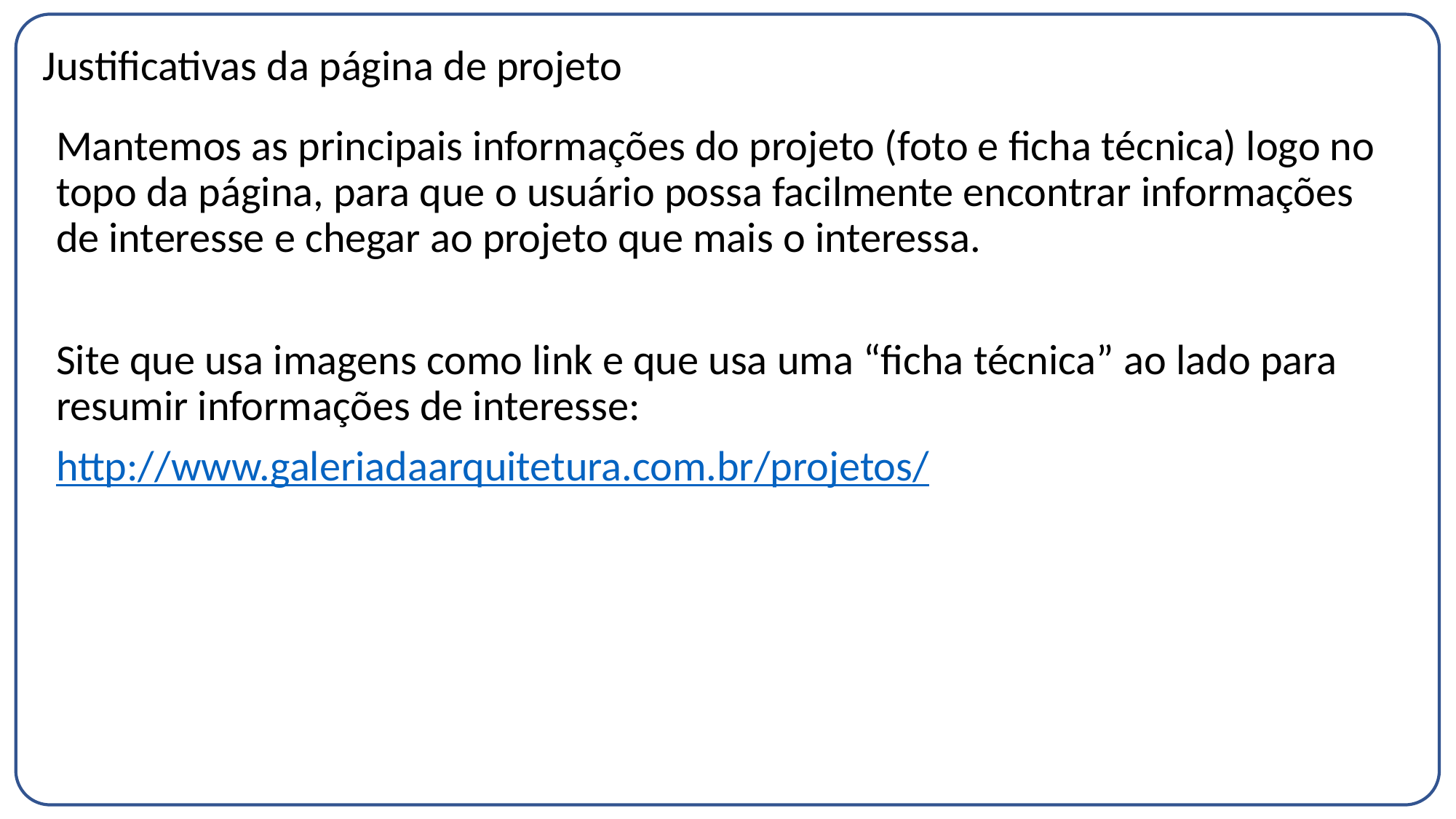

# Justificativas da página de projeto
Mantemos as principais informações do projeto (foto e ficha técnica) logo no topo da página, para que o usuário possa facilmente encontrar informações de interesse e chegar ao projeto que mais o interessa.

Site que usa imagens como link e que usa uma “ficha técnica” ao lado para resumir informações de interesse:
http://www.galeriadaarquitetura.com.br/projetos/